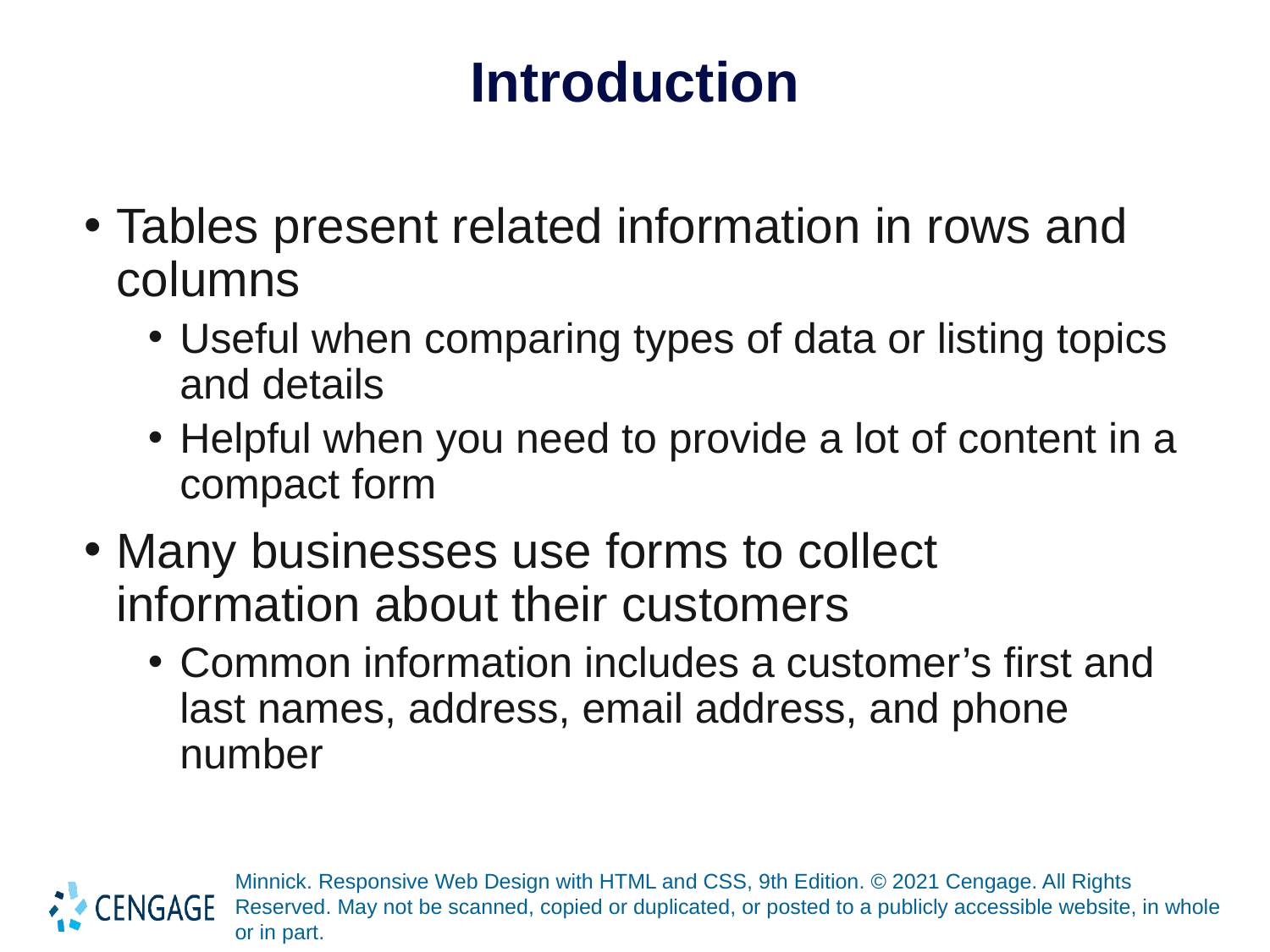

# Introduction
Tables present related information in rows and columns
Useful when comparing types of data or listing topics and details
Helpful when you need to provide a lot of content in a compact form
Many businesses use forms to collect information about their customers
Common information includes a customer’s first and last names, address, email address, and phone number
Minnick. Responsive Web Design with HTML and CSS, 9th Edition. © 2021 Cengage. All Rights Reserved. May not be scanned, copied or duplicated, or posted to a publicly accessible website, in whole or in part.